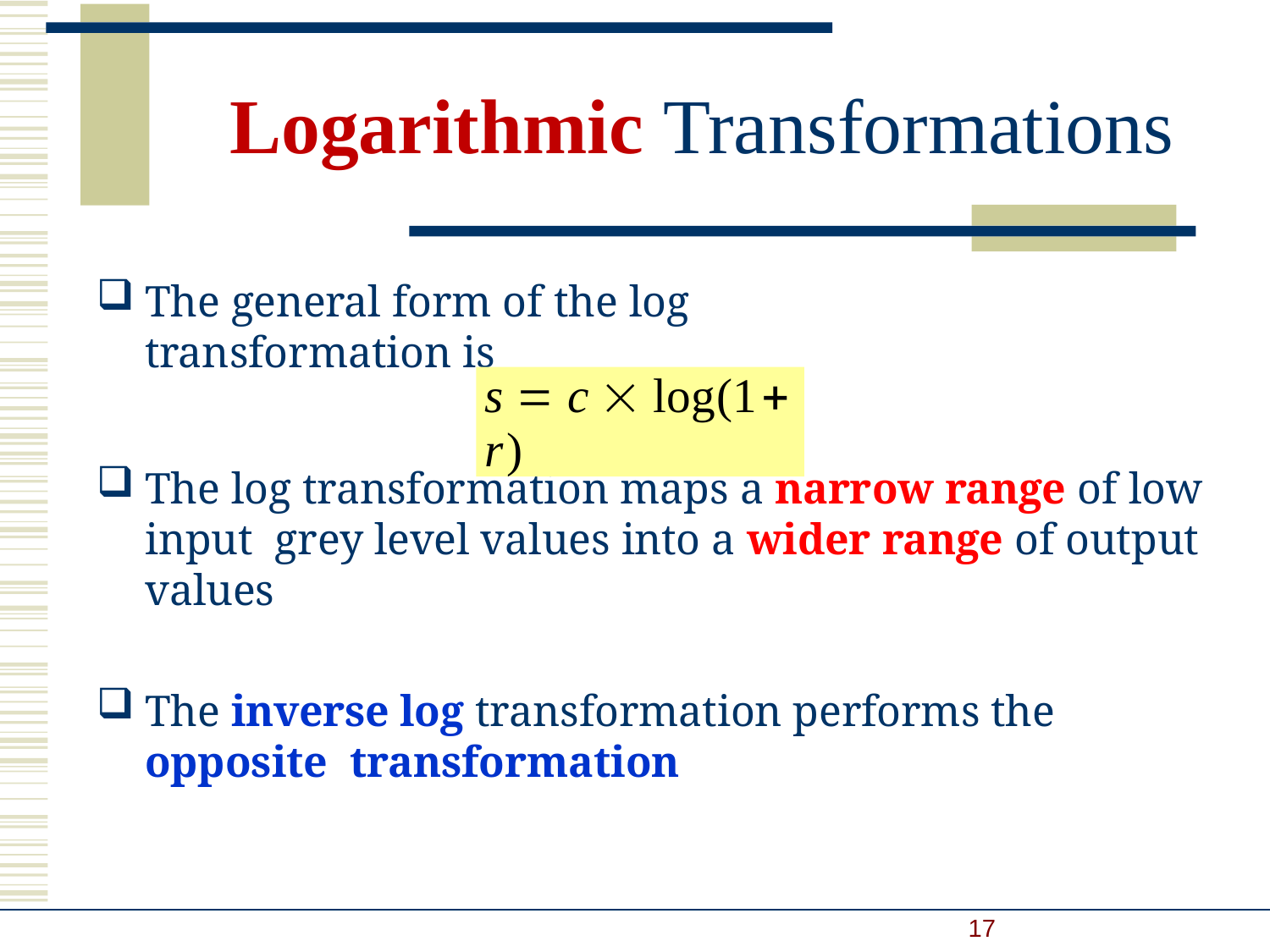

# Logarithmic Transformations
The general form of the log transformation is
s = c × log(1+ r)
The log transformation maps a narrow range of low input  grey level values into a wider range of output values

The inverse log transformation performs the opposite  transformation
17